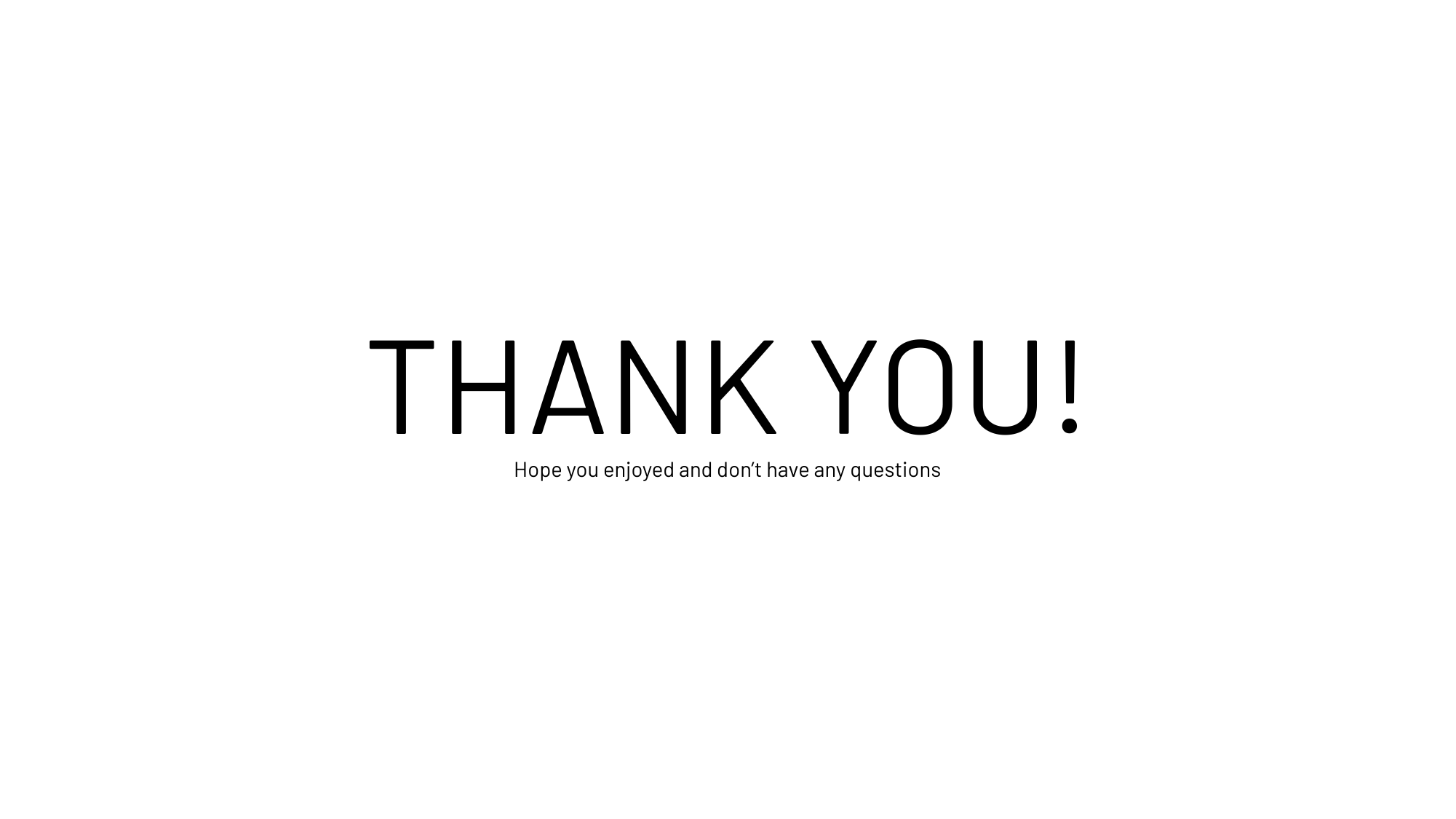

# THANK YOU!
Hope you enjoyed and don’t have any questions